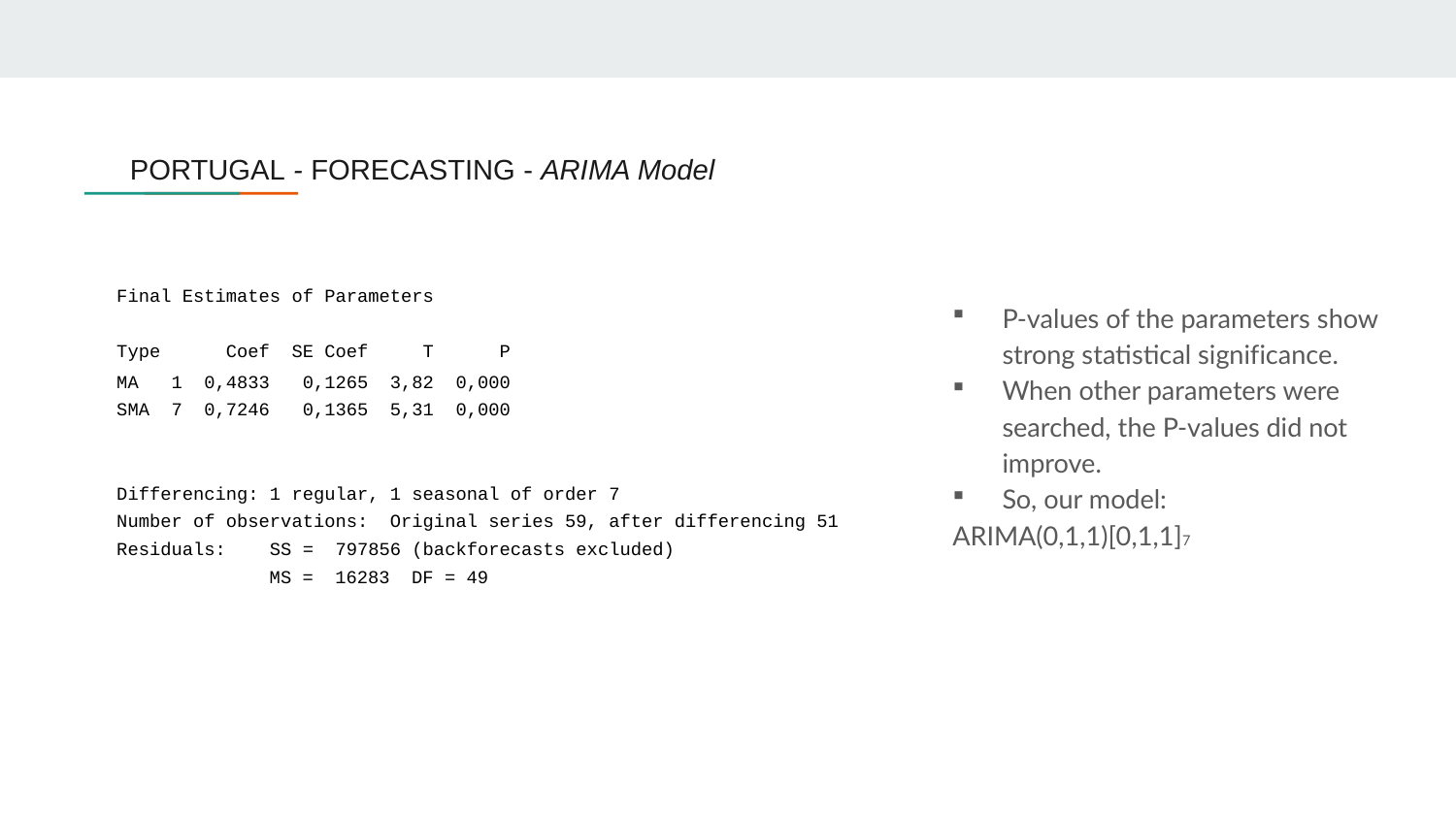

# PORTUGAL - FORECASTING - ARIMA Model
| Final Estimates of Parameters |  |  |  |  |  |  |  |
| --- | --- | --- | --- | --- | --- | --- | --- |
|  |  |  |  |  |  |  |  |
| Type Coef SE Coef T P |  |  |  |  |  |  |  |
| MA 1 0,4833 0,1265 3,82 0,000 |  |  |  |  |  |  |  |
| SMA 7 0,7246 0,1365 5,31 0,000 |  |  |  |  |  |  |  |
|  |  |  |  |  |  |  |  |
|  |  |  |  |  |  |  |  |
| Differencing: 1 regular, 1 seasonal of order 7 |  |  |  |  |  |  |  |
| Number of observations: Original series 59, after differencing 51 |  |  |  |  |  |  |  |
| Residuals: SS = 797856 (backforecasts excluded) |  |  |  |  |  |  |  |
| MS = 16283 DF = 49 |  |  |  |  |  |  |  |
P-values of the parameters show strong statistical significance.
When other parameters were searched, the P-values did not improve.
So, our model:
ARIMA(0,1,1)[0,1,1]7